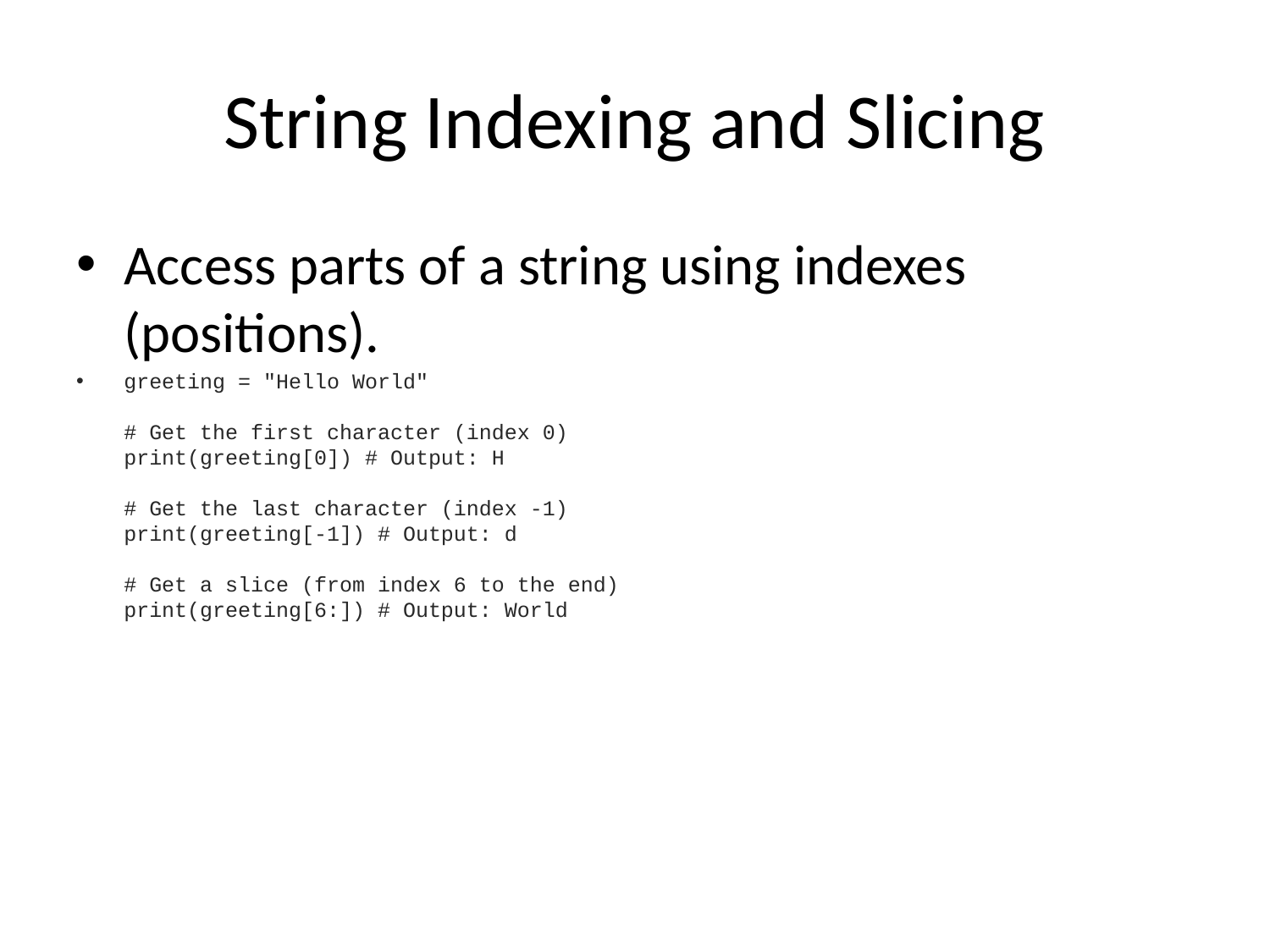

# String Indexing and Slicing
Access parts of a string using indexes (positions).
greeting = "Hello World"
# Get the first character (index 0)
print(greeting[0]) # Output: H
# Get the last character (index -1)
print(greeting[-1]) # Output: d
# Get a slice (from index 6 to the end)
print(greeting[6:]) # Output: World